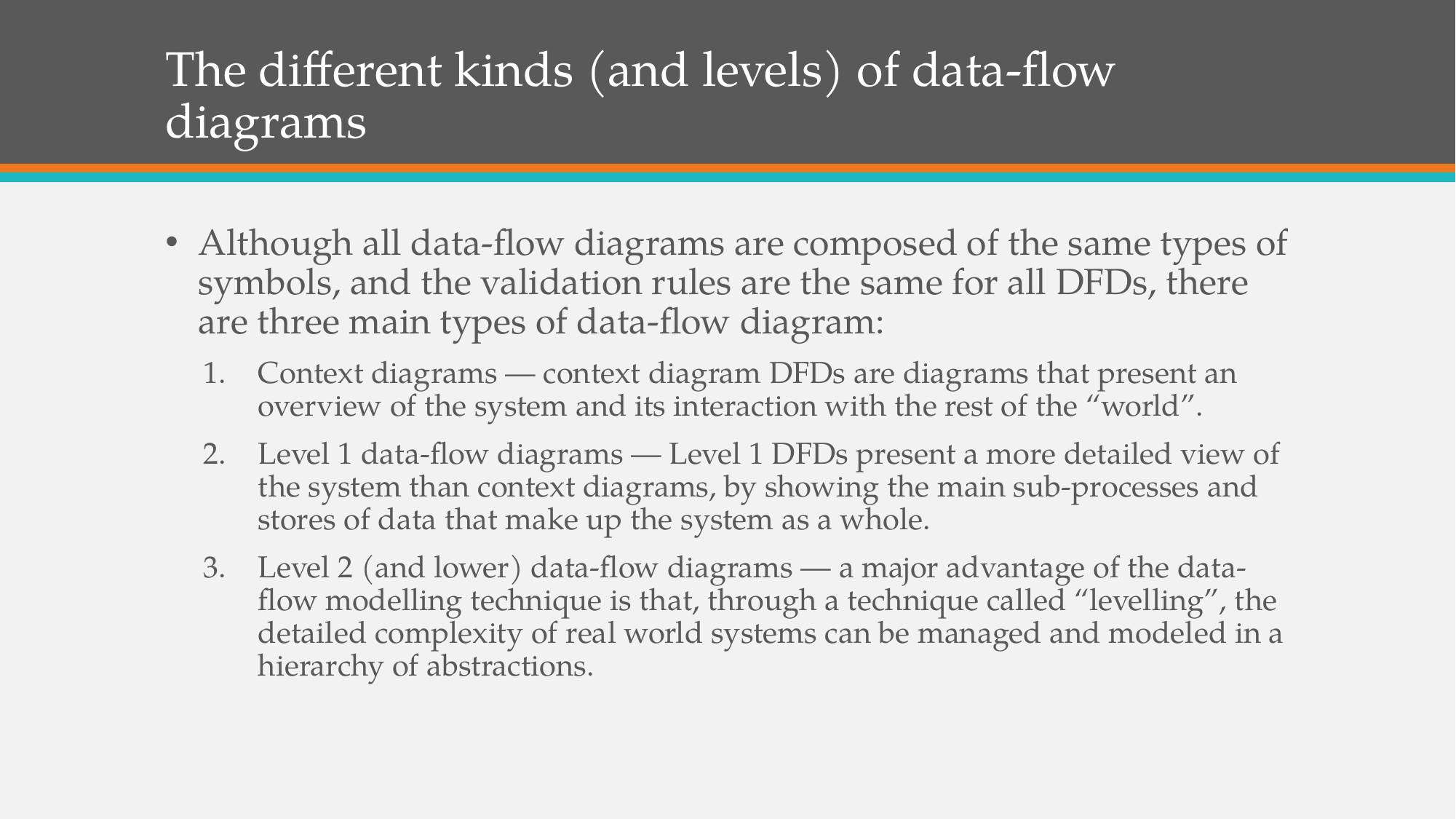

# The different kinds (and levels) of data-flow diagrams
Although all data-flow diagrams are composed of the same types of symbols, and the validation rules are the same for all DFDs, there are three main types of data-flow diagram:
Context diagrams — context diagram DFDs are diagrams that present an overview of the system and its interaction with the rest of the “world”.
Level 1 data-flow diagrams — Level 1 DFDs present a more detailed view of the system than context diagrams, by showing the main sub-processes and stores of data that make up the system as a whole.
Level 2 (and lower) data-flow diagrams — a major advantage of the data-flow modelling technique is that, through a technique called “levelling”, the detailed complexity of real world systems can be managed and modeled in a hierarchy of abstractions.